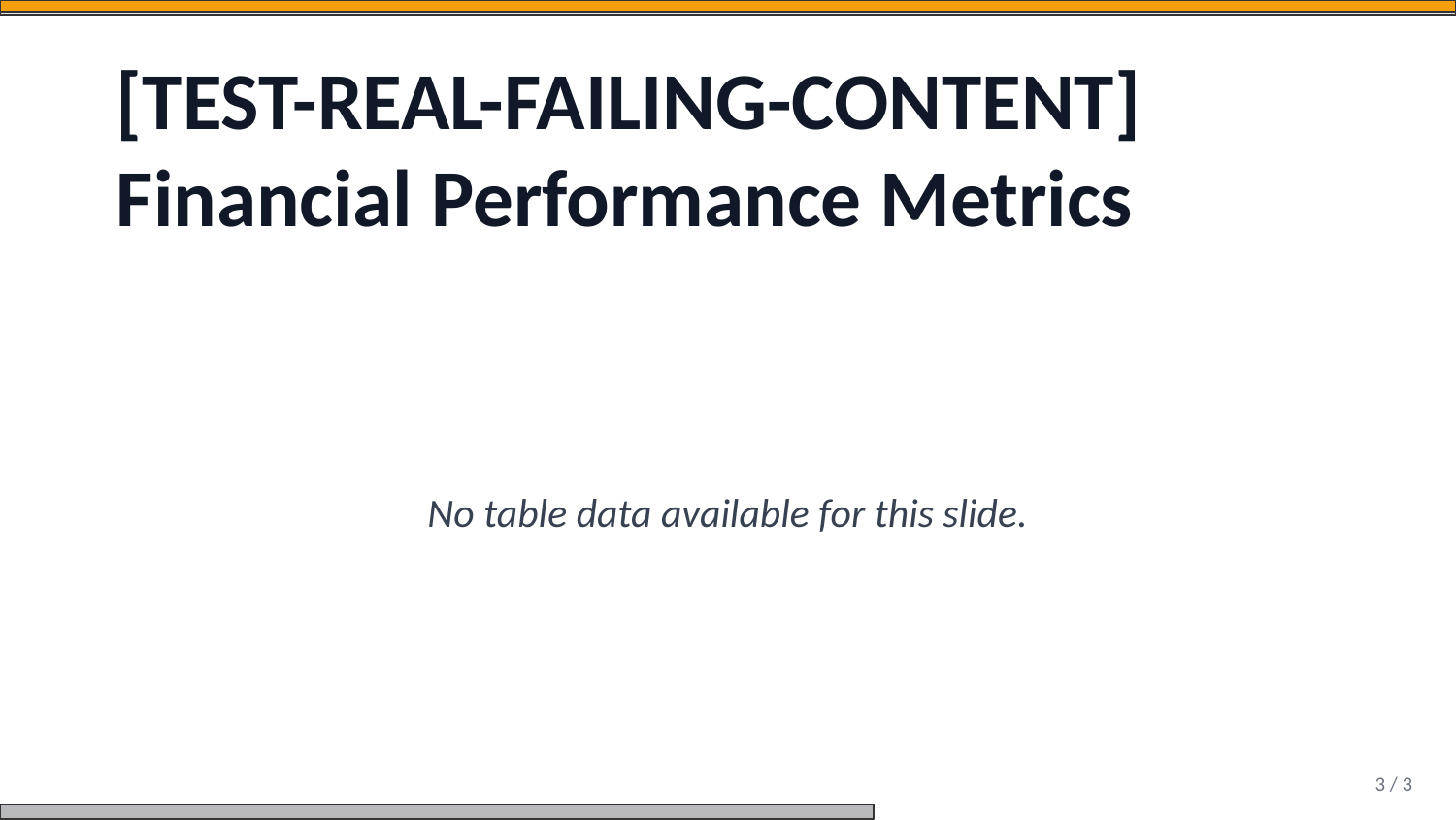

[TEST-REAL-FAILING-CONTENT] Financial Performance Metrics
No table data available for this slide.
3 / 3